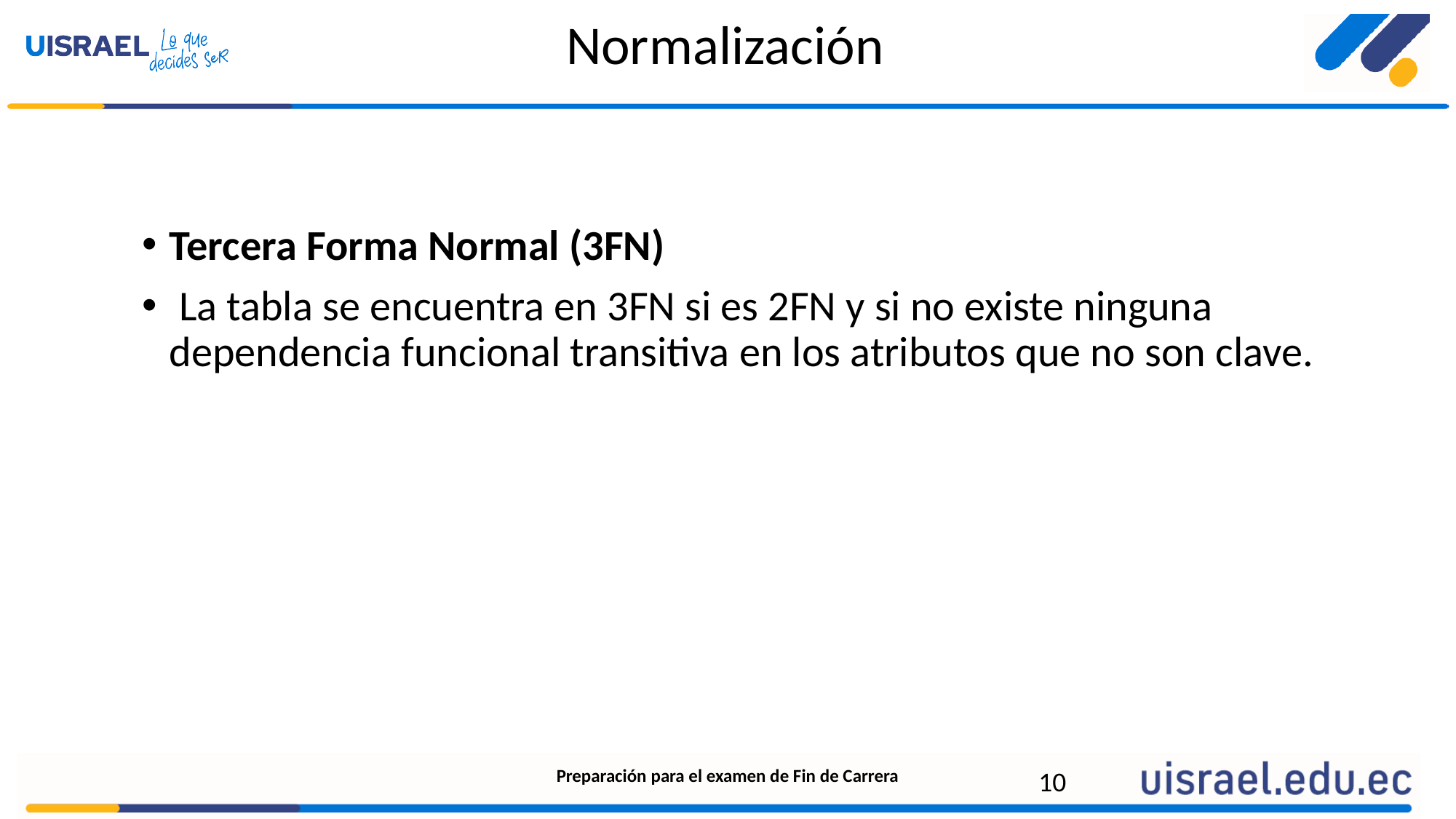

# Normalización
Tercera Forma Normal (3FN)
 La tabla se encuentra en 3FN si es 2FN y si no existe ninguna dependencia funcional transitiva en los atributos que no son clave.
Preparación para el examen de Fin de Carrera
10